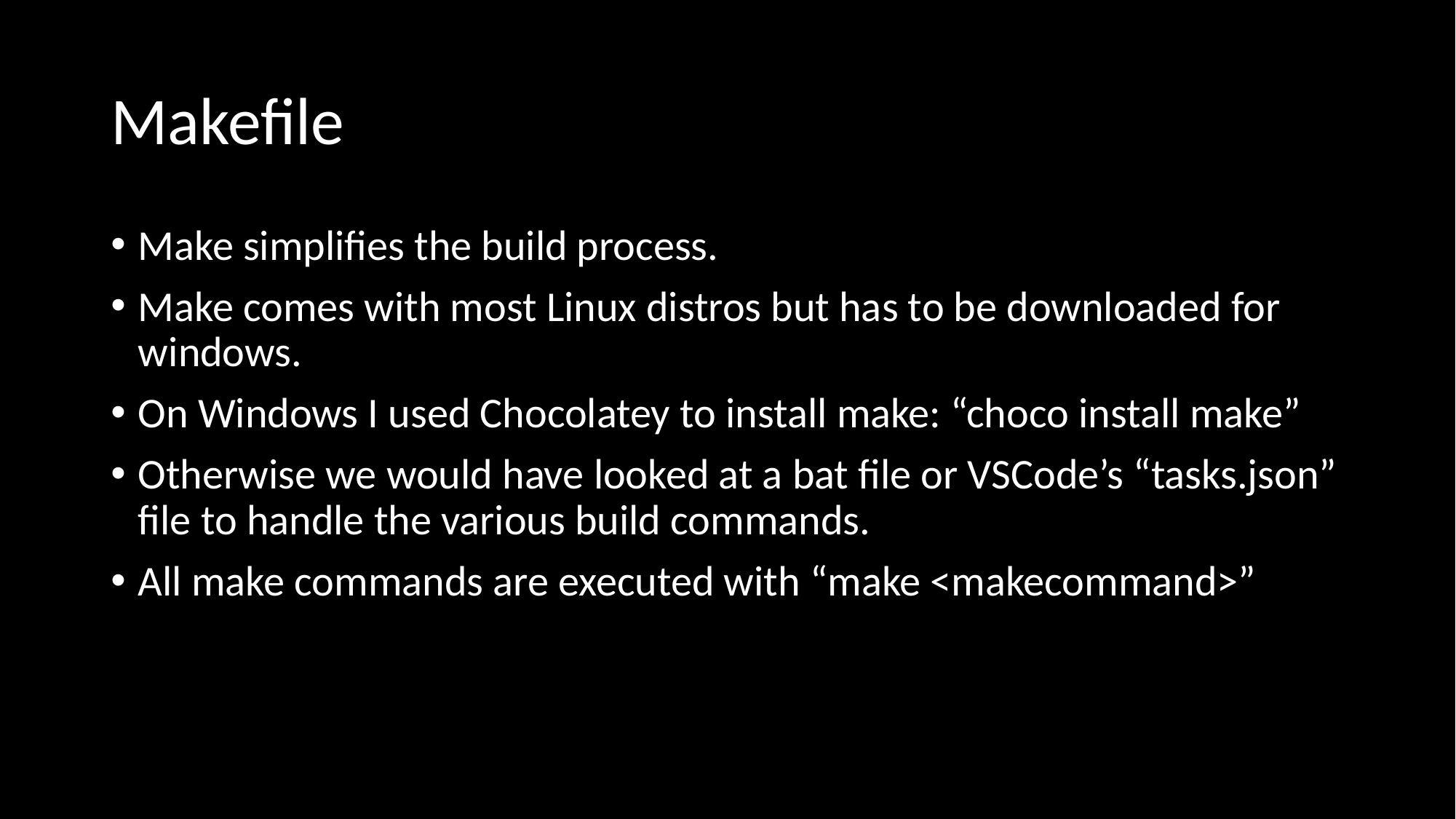

# Makefile
Make simplifies the build process.
Make comes with most Linux distros but has to be downloaded for windows.
On Windows I used Chocolatey to install make: “choco install make”
Otherwise we would have looked at a bat file or VSCode’s “tasks.json” file to handle the various build commands.
All make commands are executed with “make <makecommand>”